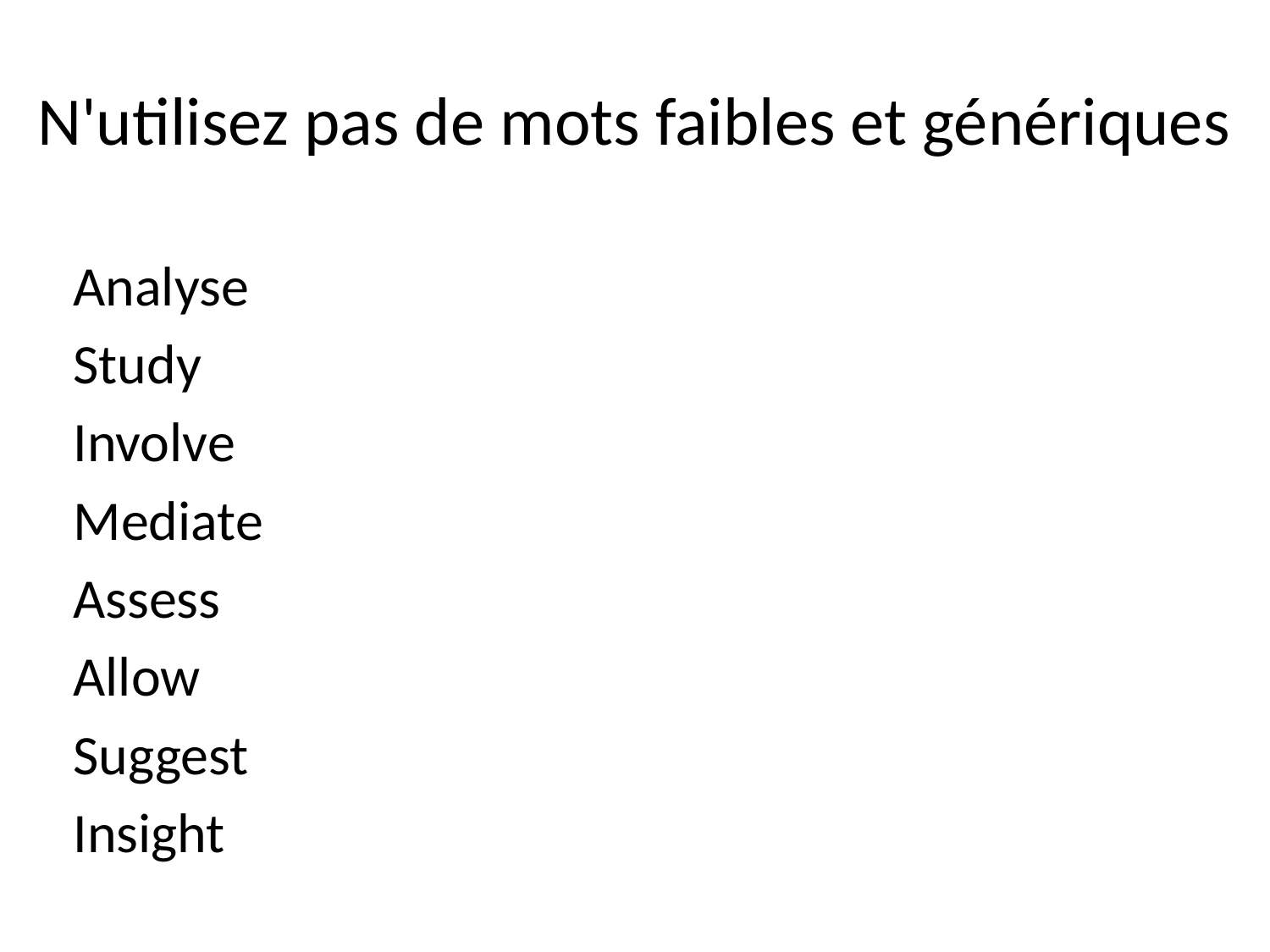

# N'utilisez pas de mots faibles et génériques
Analyse
Study
Involve
Mediate
Assess
Allow
Suggest
Insight